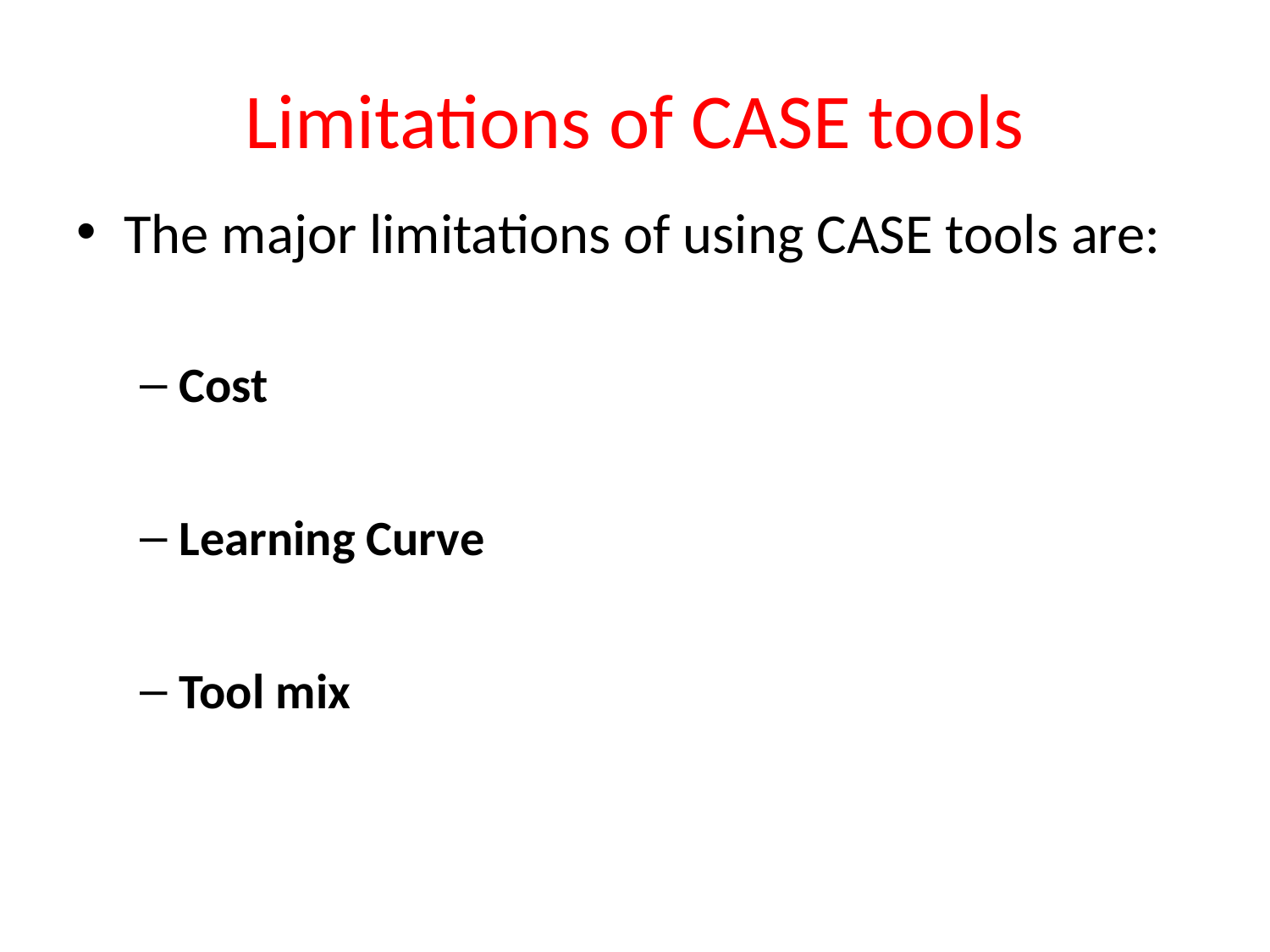

# Limitations of CASE tools
The major limitations of using CASE tools are:

Cost

Learning Curve

Tool mix